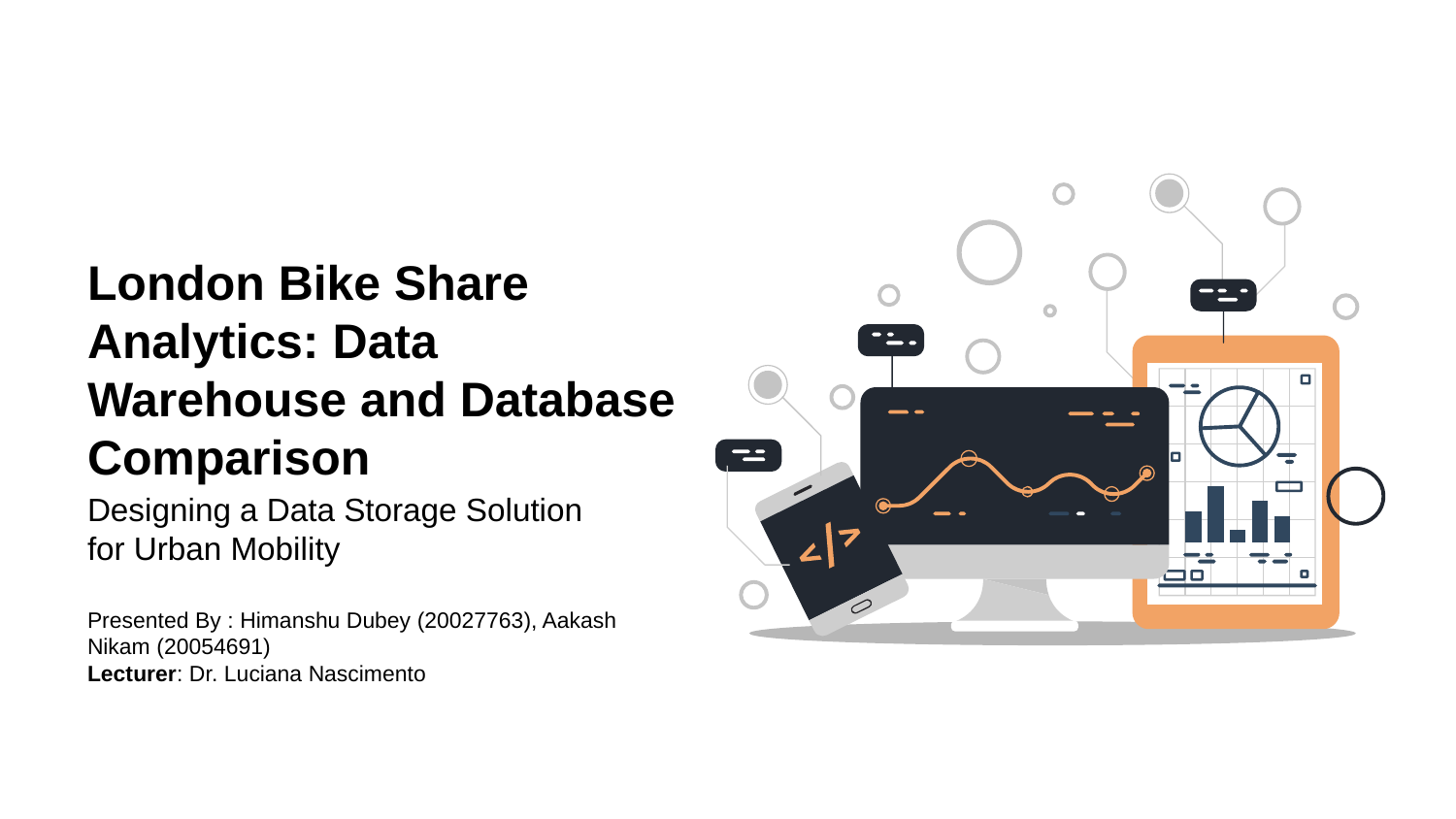

London Bike Share Analytics: Data Warehouse and Database Comparison
Designing a Data Storage Solution for Urban Mobility

Presented By : Himanshu Dubey (20027763), Aakash Nikam (20054691)
Lecturer: Dr. Luciana Nascimento